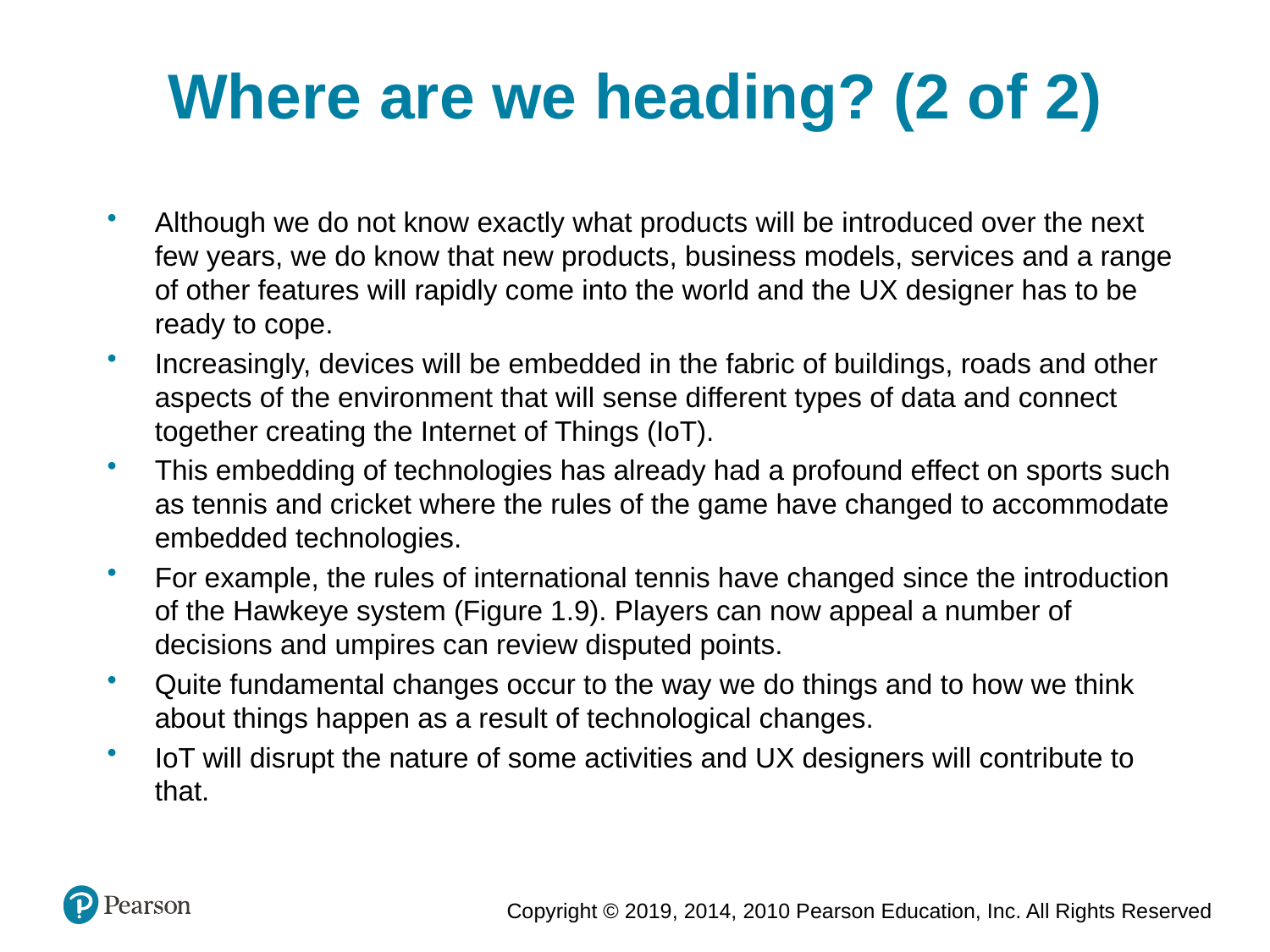

Where are we heading? (2 of 2)
Although we do not know exactly what products will be introduced over the next few years, we do know that new products, business models, services and a range of other features will rapidly come into the world and the UX designer has to be ready to cope.
Increasingly, devices will be embedded in the fabric of buildings, roads and other aspects of the environment that will sense different types of data and connect together creating the Internet of Things (IoT).
This embedding of technologies has already had a profound effect on sports such as tennis and cricket where the rules of the game have changed to accommodate embedded technologies.
For example, the rules of international tennis have changed since the introduction of the Hawkeye system (Figure 1.9). Players can now appeal a number of decisions and umpires can review disputed points.
Quite fundamental changes occur to the way we do things and to how we think about things happen as a result of technological changes.
IoT will disrupt the nature of some activities and UX designers will contribute to that.